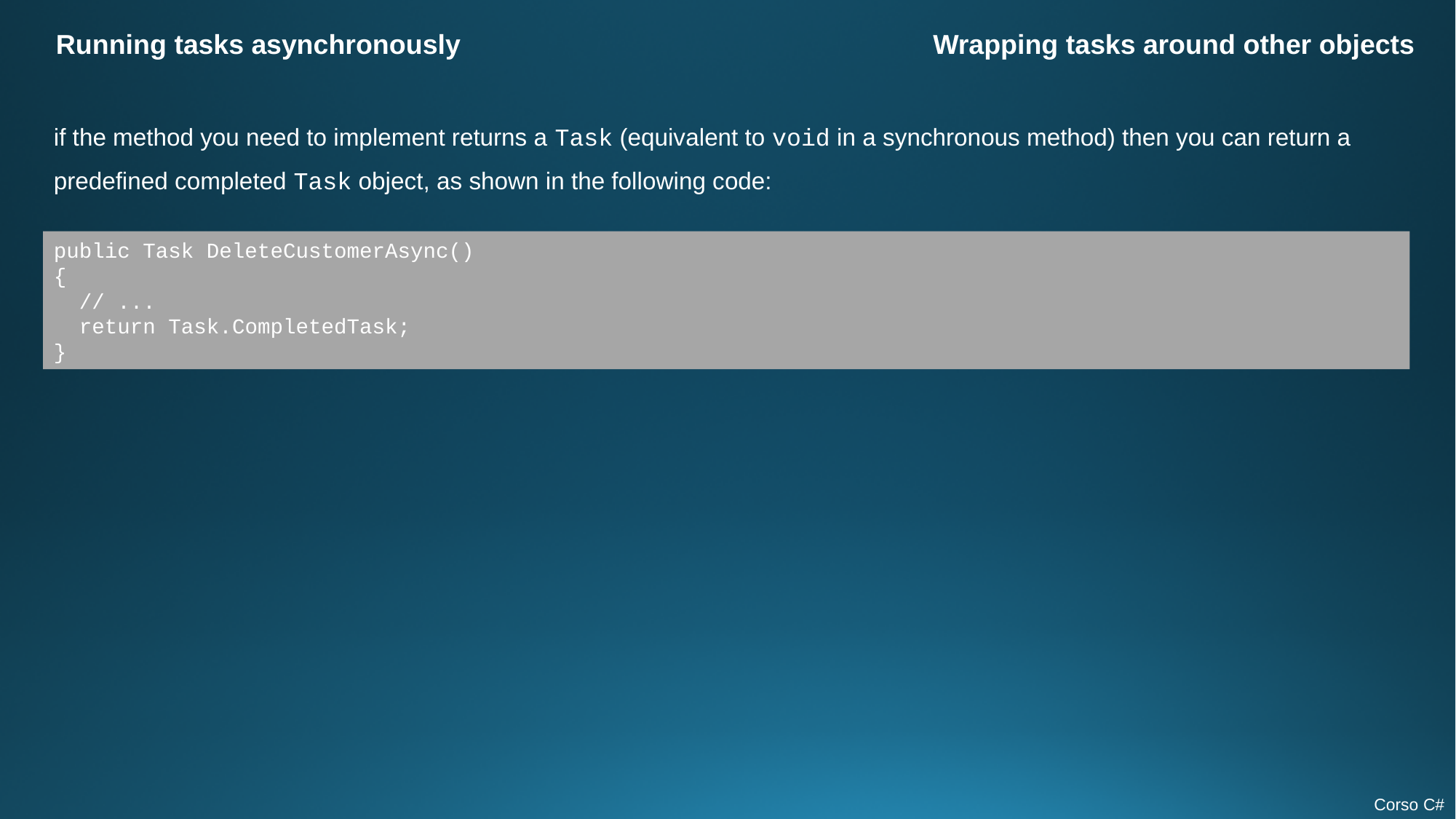

Running tasks asynchronously
Wrapping tasks around other objects
if the method you need to implement returns a Task (equivalent to void in a synchronous method) then you can return a predefined completed Task object, as shown in the following code:
public Task DeleteCustomerAsync()
{
  // ...
  return Task.CompletedTask;
}
Corso C#